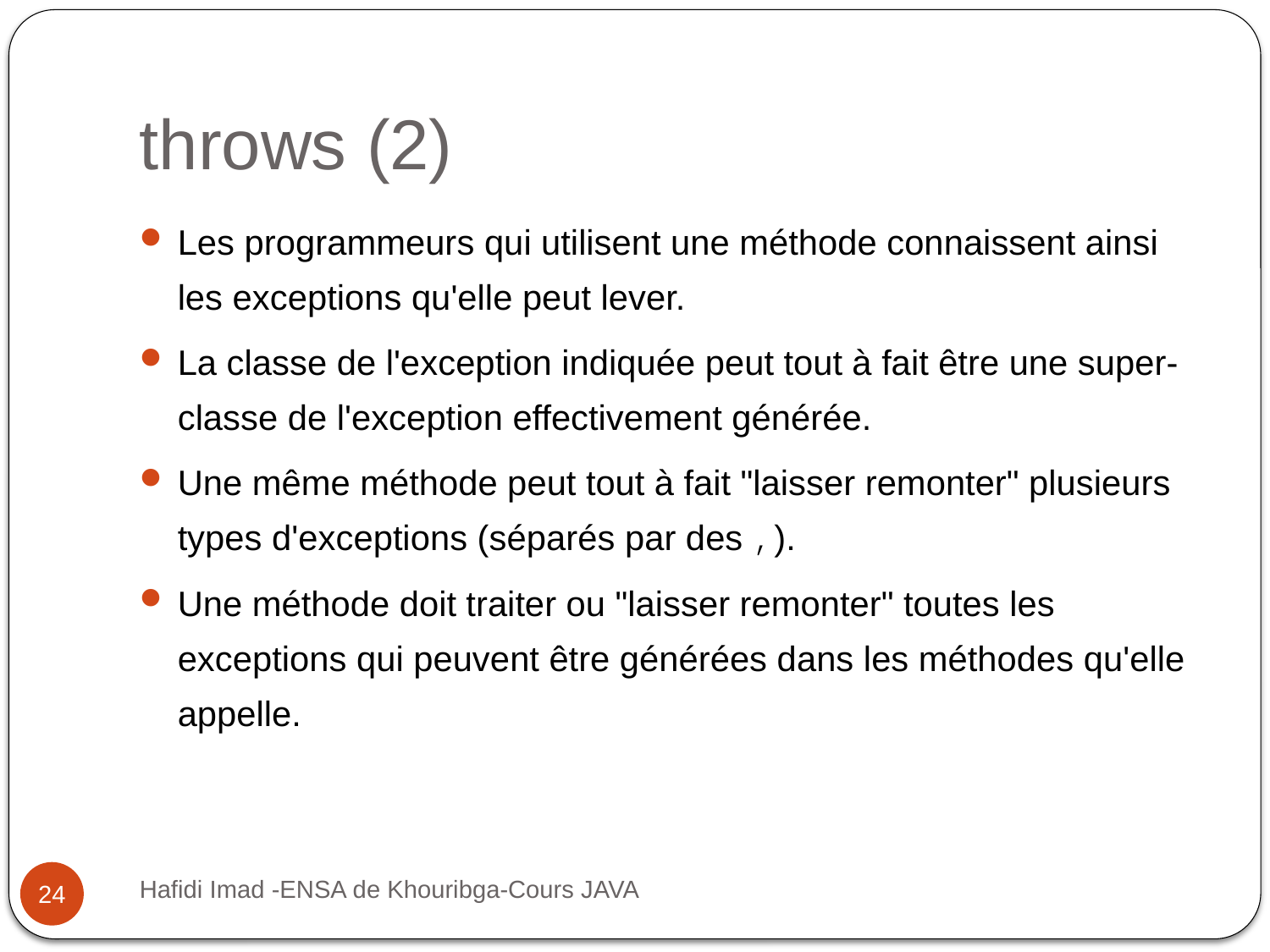

# throws (2)
Les programmeurs qui utilisent une méthode connaissent ainsi les exceptions qu'elle peut lever.
La classe de l'exception indiquée peut tout à fait être une super-classe de l'exception effectivement générée.
Une même méthode peut tout à fait "laisser remonter" plusieurs types d'exceptions (séparés par des ,).
Une méthode doit traiter ou "laisser remonter" toutes les exceptions qui peuvent être générées dans les méthodes qu'elle appelle.
24
Hafidi Imad -ENSA de Khouribga-Cours JAVA